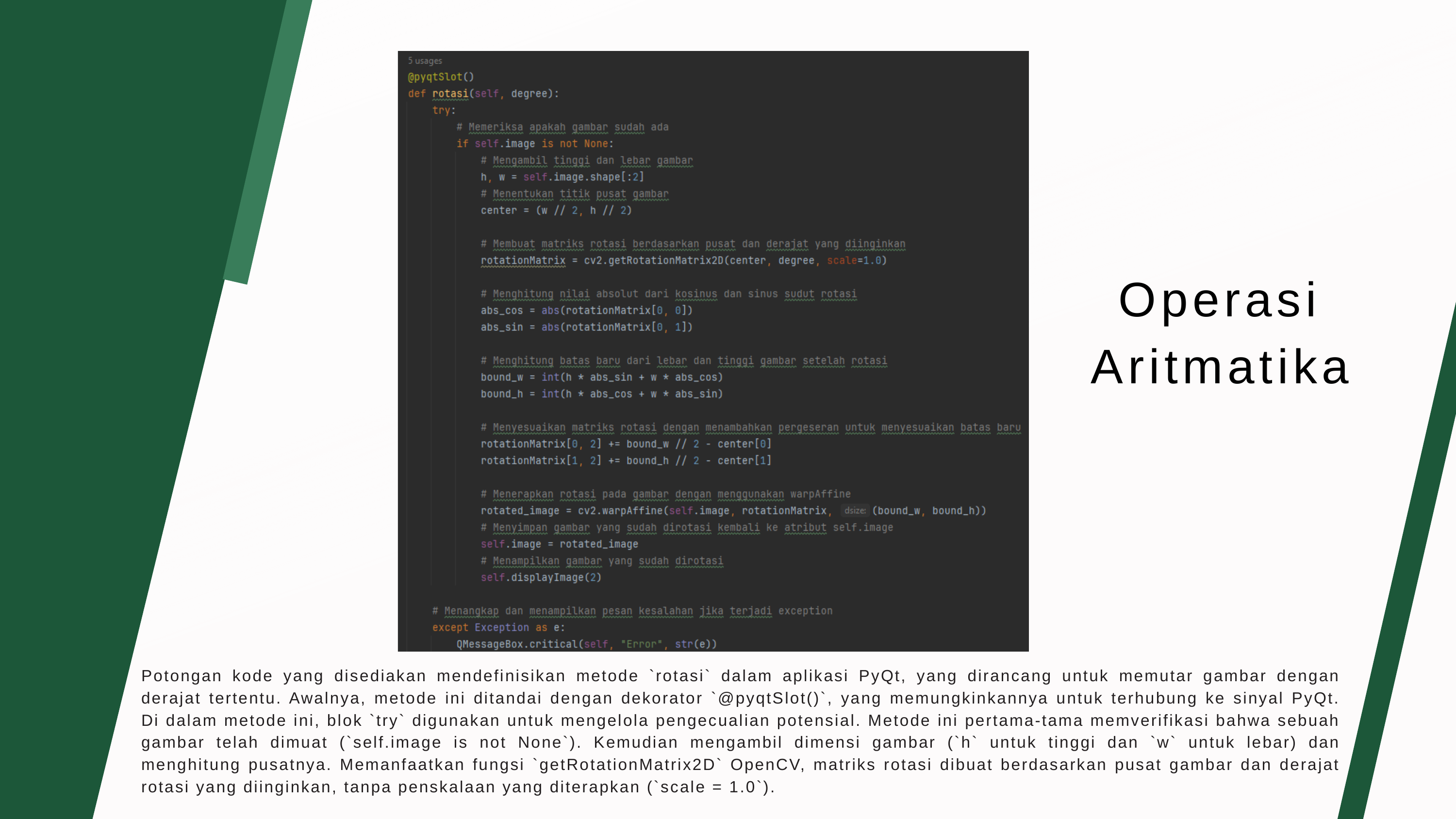

Operasi Aritmatika
Potongan kode yang disediakan mendefinisikan metode `rotasi` dalam aplikasi PyQt, yang dirancang untuk memutar gambar dengan derajat tertentu. Awalnya, metode ini ditandai dengan dekorator `@pyqtSlot()`, yang memungkinkannya untuk terhubung ke sinyal PyQt. Di dalam metode ini, blok `try` digunakan untuk mengelola pengecualian potensial. Metode ini pertama-tama memverifikasi bahwa sebuah gambar telah dimuat (`self.image is not None`). Kemudian mengambil dimensi gambar (`h` untuk tinggi dan `w` untuk lebar) dan menghitung pusatnya. Memanfaatkan fungsi `getRotationMatrix2D` OpenCV, matriks rotasi dibuat berdasarkan pusat gambar dan derajat rotasi yang diinginkan, tanpa penskalaan yang diterapkan (`scale = 1.0`).